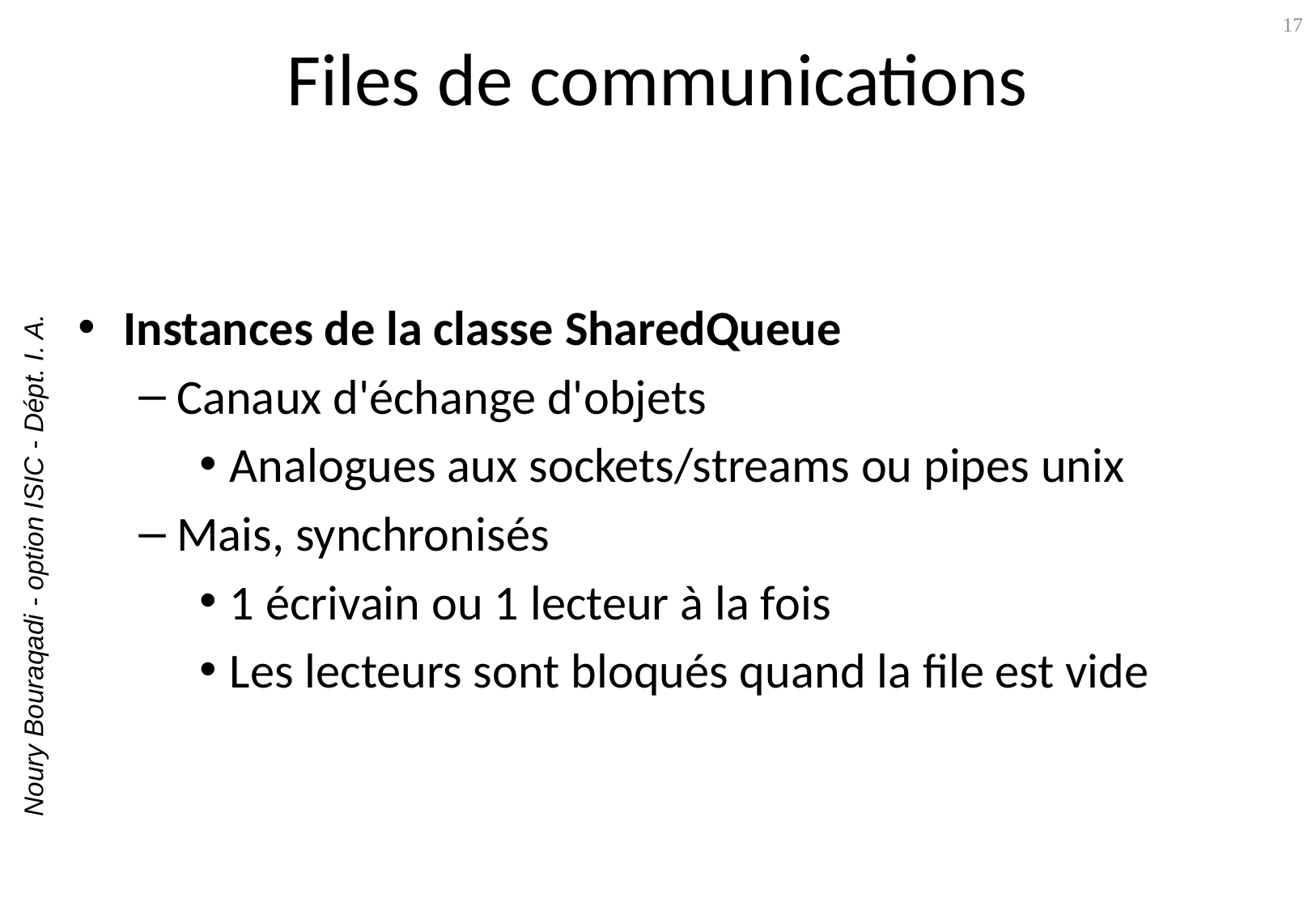

# Files de communications
17
Instances de la classe SharedQueue
Canaux d'échange d'objets
Analogues aux sockets/streams ou pipes unix
Mais, synchronisés
1 écrivain ou 1 lecteur à la fois
Les lecteurs sont bloqués quand la file est vide